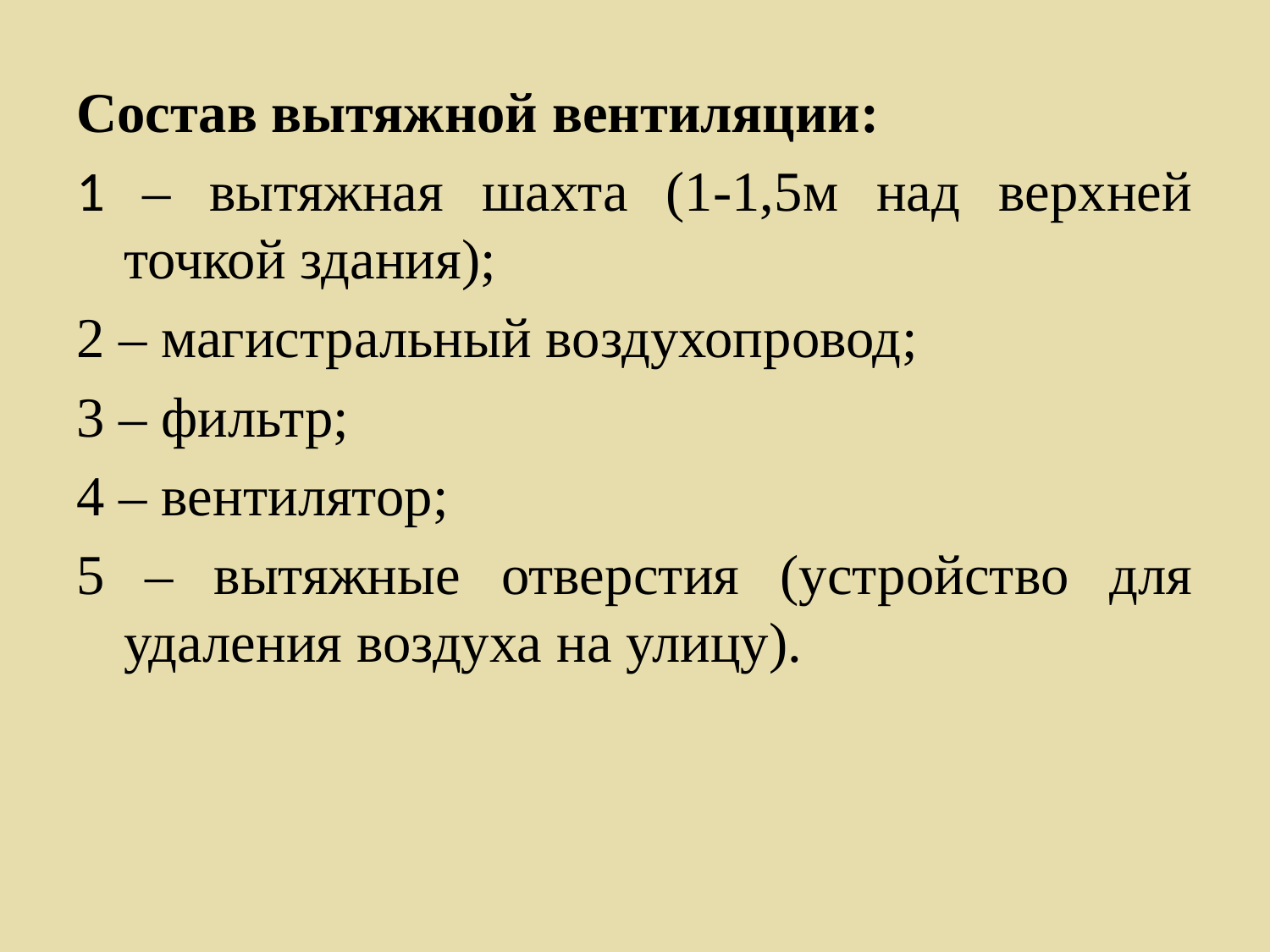

Состав вытяжной вентиляции:
1 – вытяжная шахта (1-1,5м над верхней точкой здания);
2 – магистральный воздухопровод;
3 – фильтр;
4 – вентилятор;
5 – вытяжные отверстия (устройство для удаления воздуха на улицу).